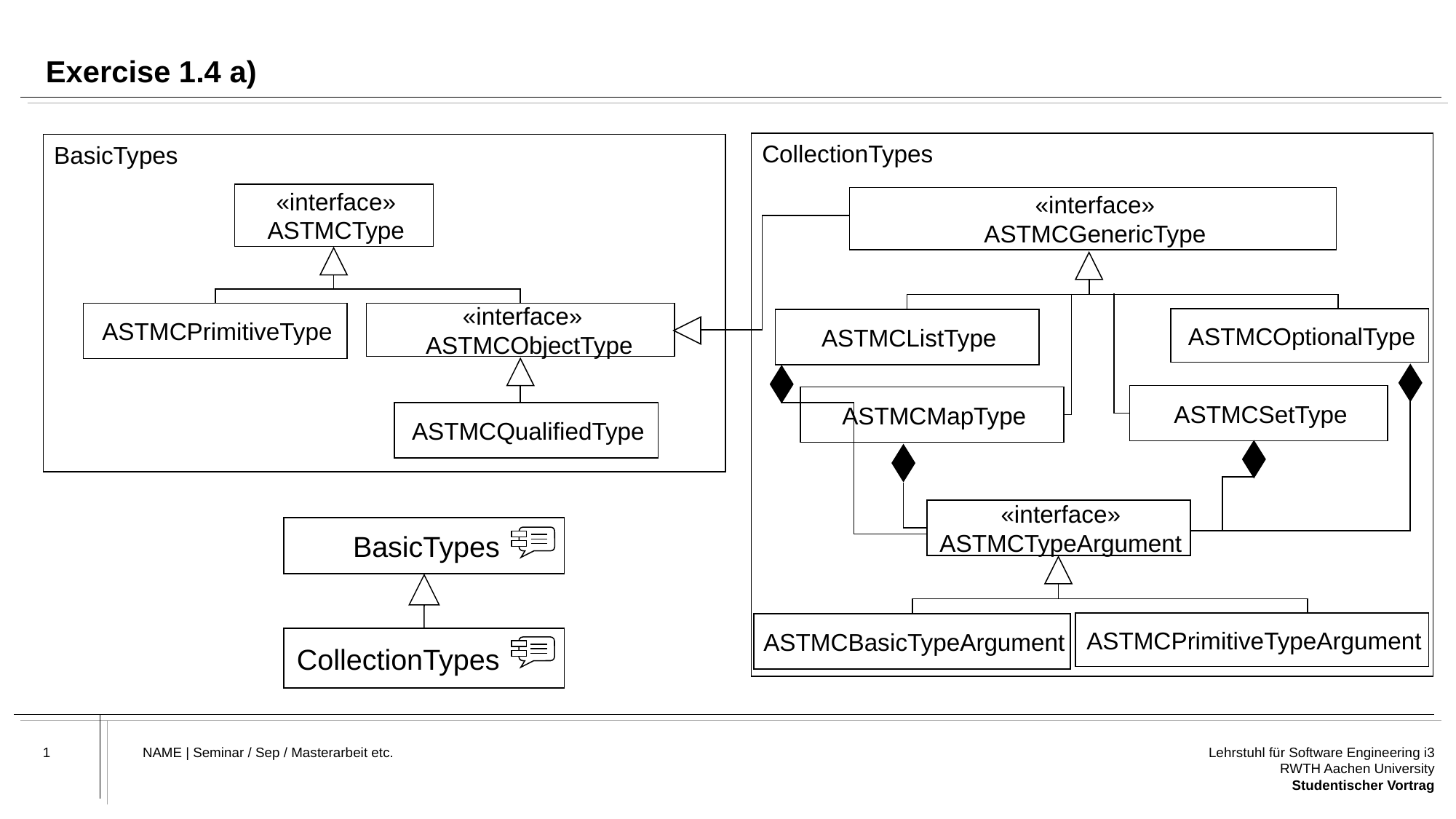

# Exercise 1.4 a)
CollectionTypes
BasicTypes
«interface»
ASTMCType
«interface»
ASTMCGenericType

«interface»
  ASTMCObjectType
ASTMCPrimitiveType
ASTMCOptionalType
ASTMCListType

ASTMCSetType
ASTMCMapType
ASTMCQualifiedType

«interface»
ASTMCTypeArgument
BasicTypes

ASTMCPrimitiveTypeArgument
ASTMCBasicTypeArgument
CollectionTypes